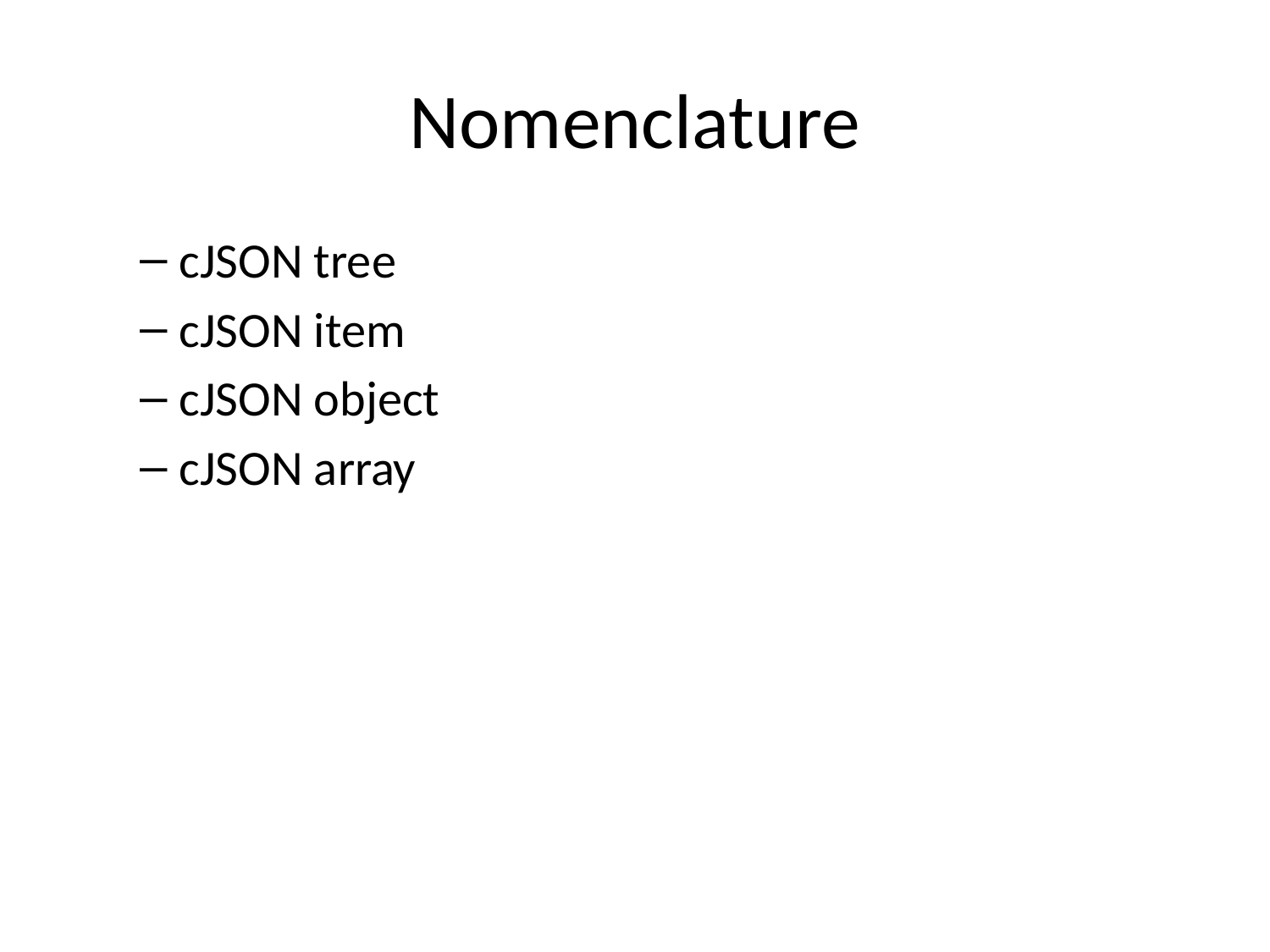

# Nomenclature
cJSON tree
cJSON item
cJSON object
cJSON array